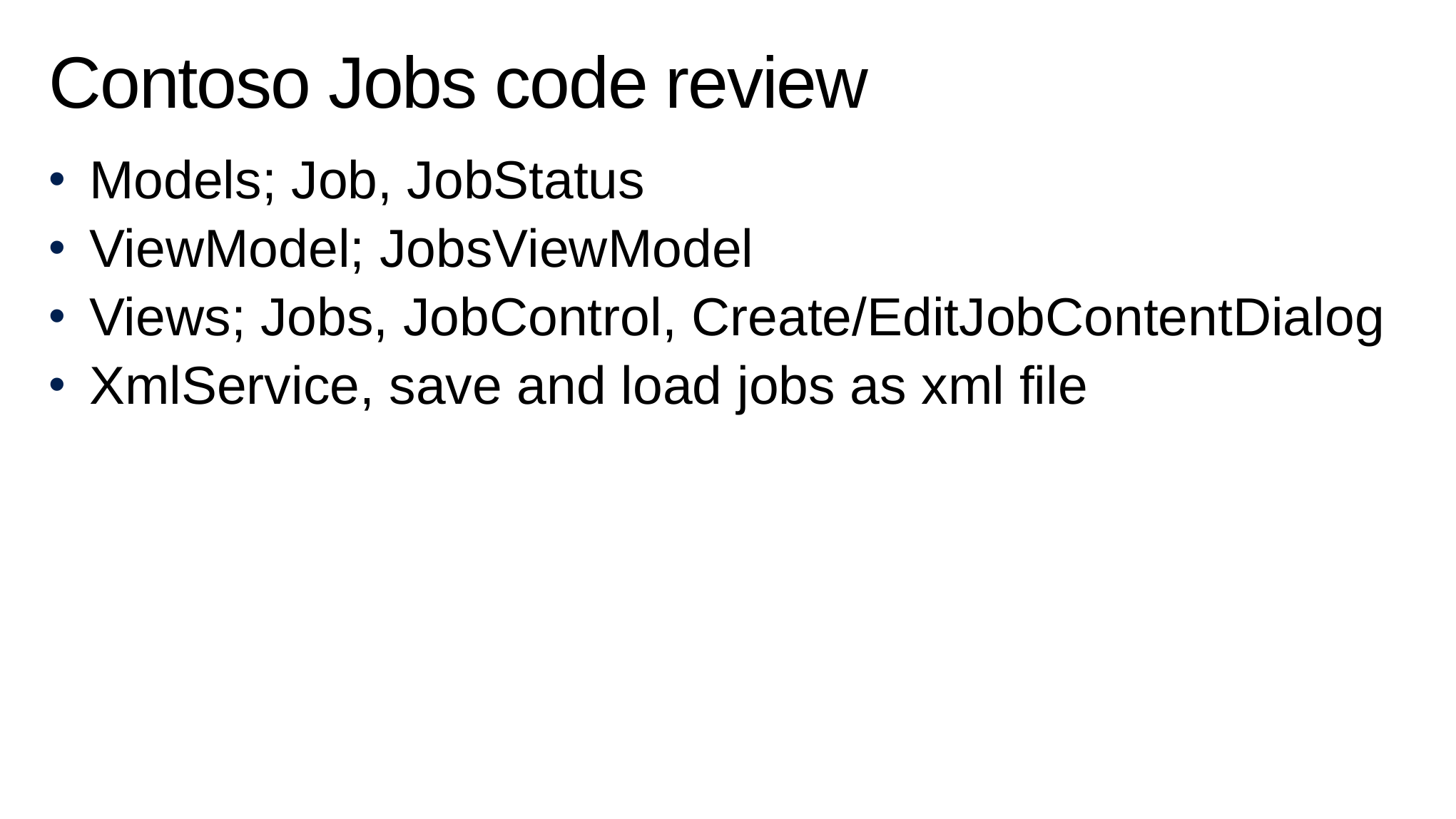

# Contoso Jobs code review
Models; Job, JobStatus
ViewModel; JobsViewModel
Views; Jobs, JobControl, Create/EditJobContentDialog
XmlService, save and load jobs as xml file